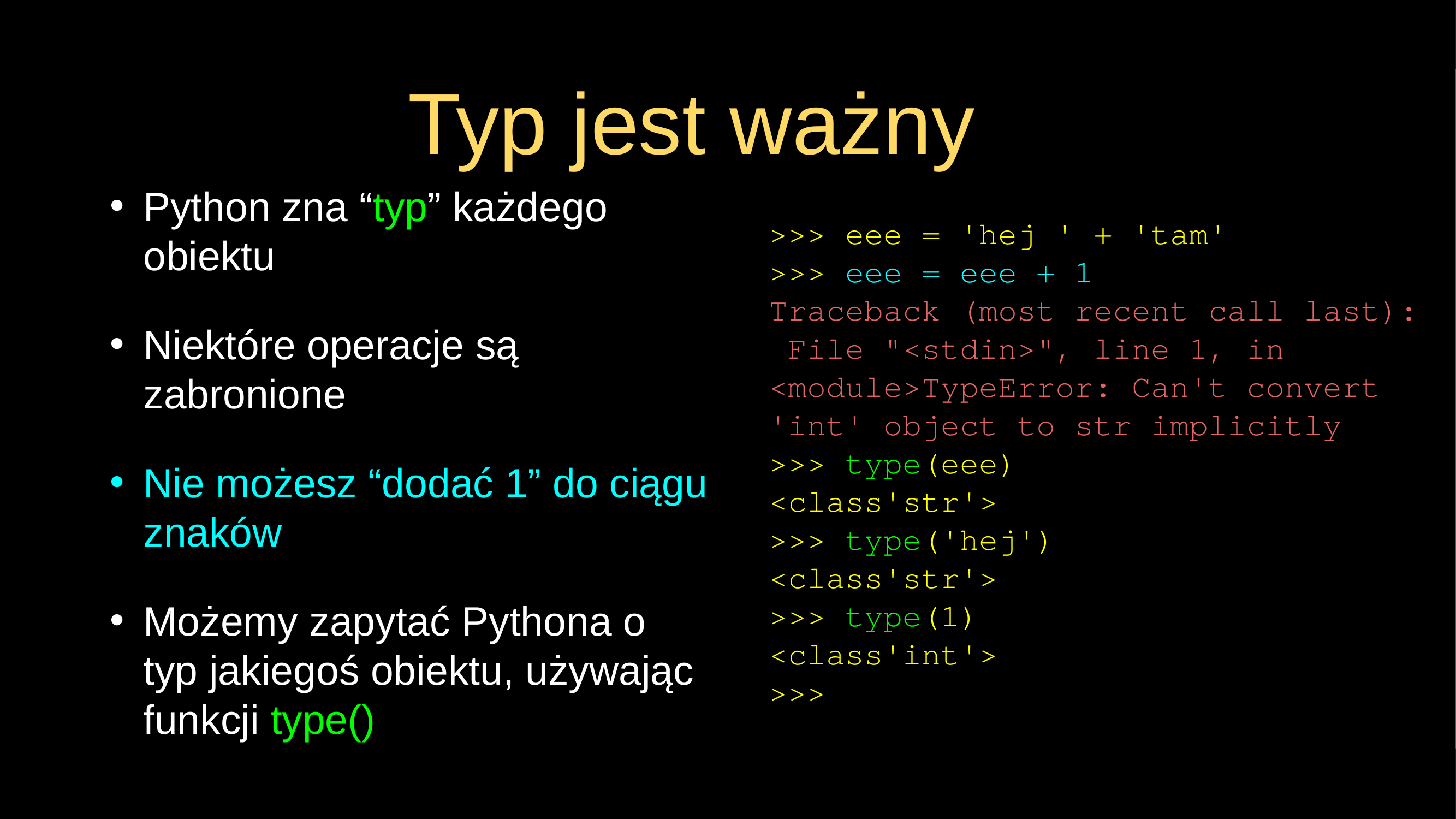

# Typ jest ważny
>>> eee = 'hej ' + 'tam'
>>> eee = eee + 1
Traceback (most recent call last):  File "<stdin>", line 1, in <module>TypeError: Can't convert 'int' object to str implicitly
>>> type(eee)
<class'str'>
>>> type('hej')
<class'str'>
>>> type(1)
<class'int'>
>>>
Python zna “typ” każdego obiektu
Niektóre operacje są zabronione
Nie możesz “dodać 1” do ciągu znaków
Możemy zapytać Pythona o typ jakiegoś obiektu, używając funkcji type()